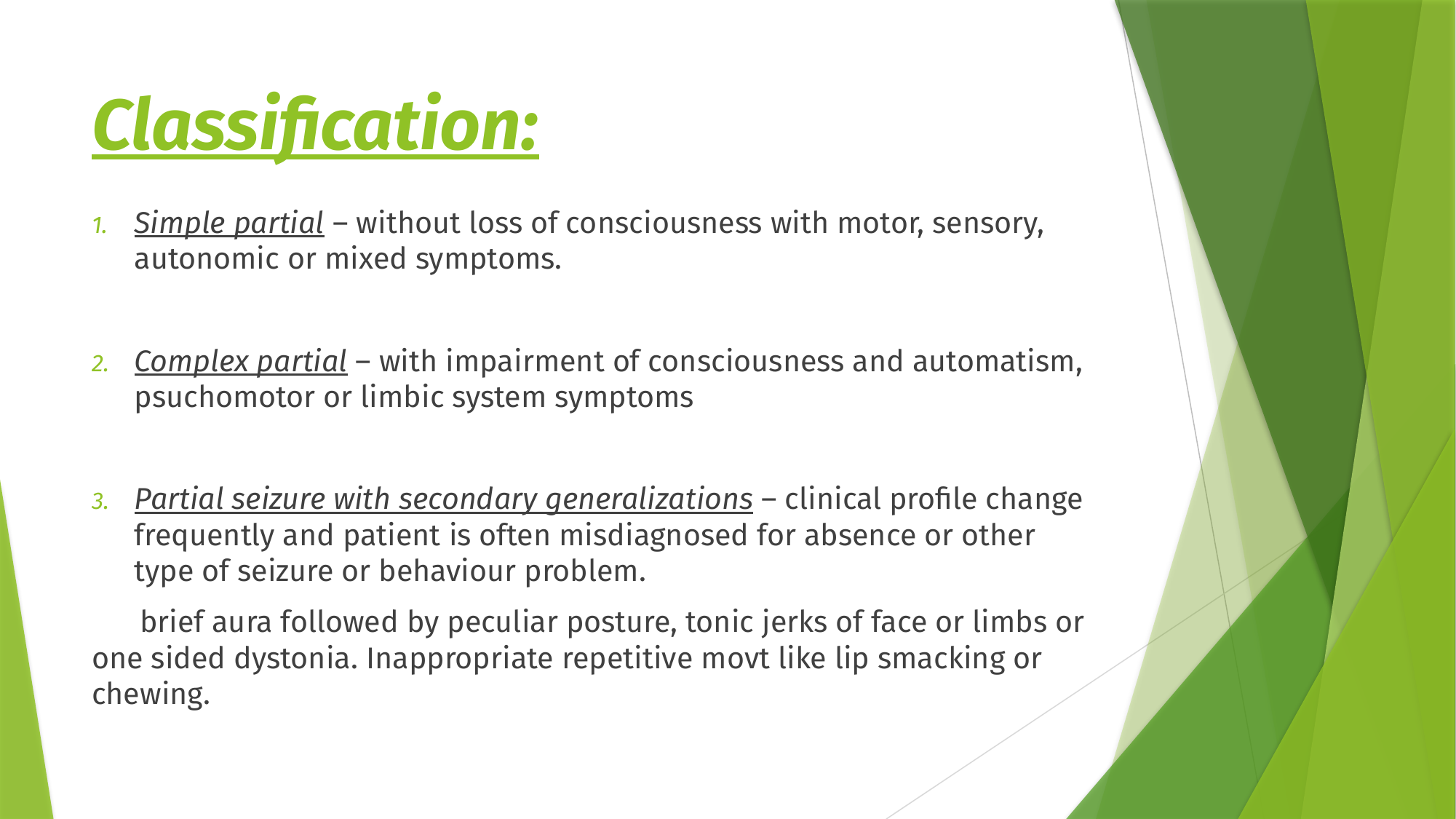

# Classification:
Simple partial – without loss of consciousness with motor, sensory, autonomic or mixed symptoms.

Complex partial – with impairment of consciousness and automatism, psuchomotor or limbic system symptoms

Partial seizure with secondary generalizations – clinical profile change frequently and patient is often misdiagnosed for absence or other type of seizure or behaviour problem.
      brief aura followed by peculiar posture, tonic jerks of face or limbs or one sided dystonia. Inappropriate repetitive movt like lip smacking or chewing.